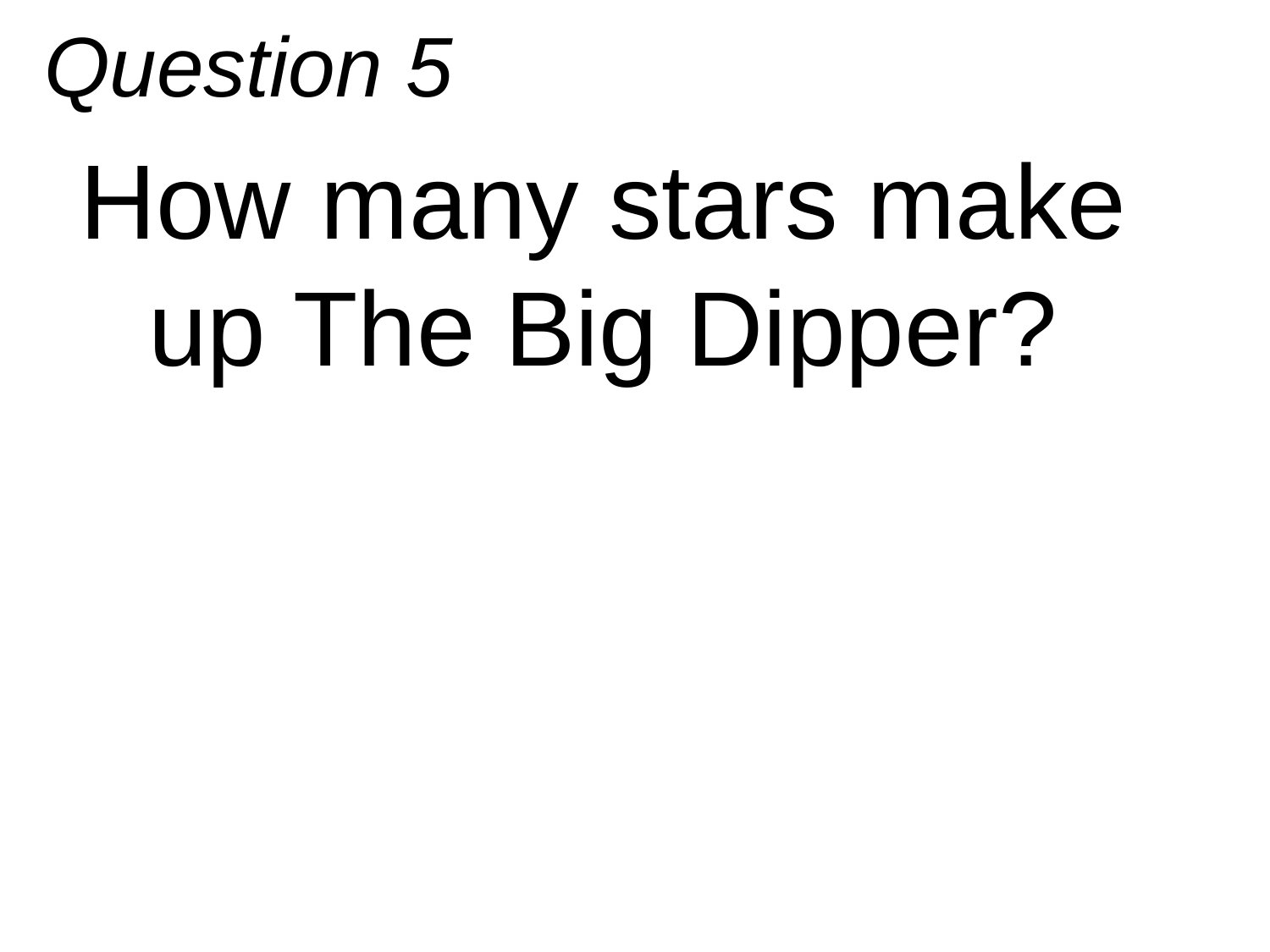

Question 5
How many stars make up The Big Dipper?